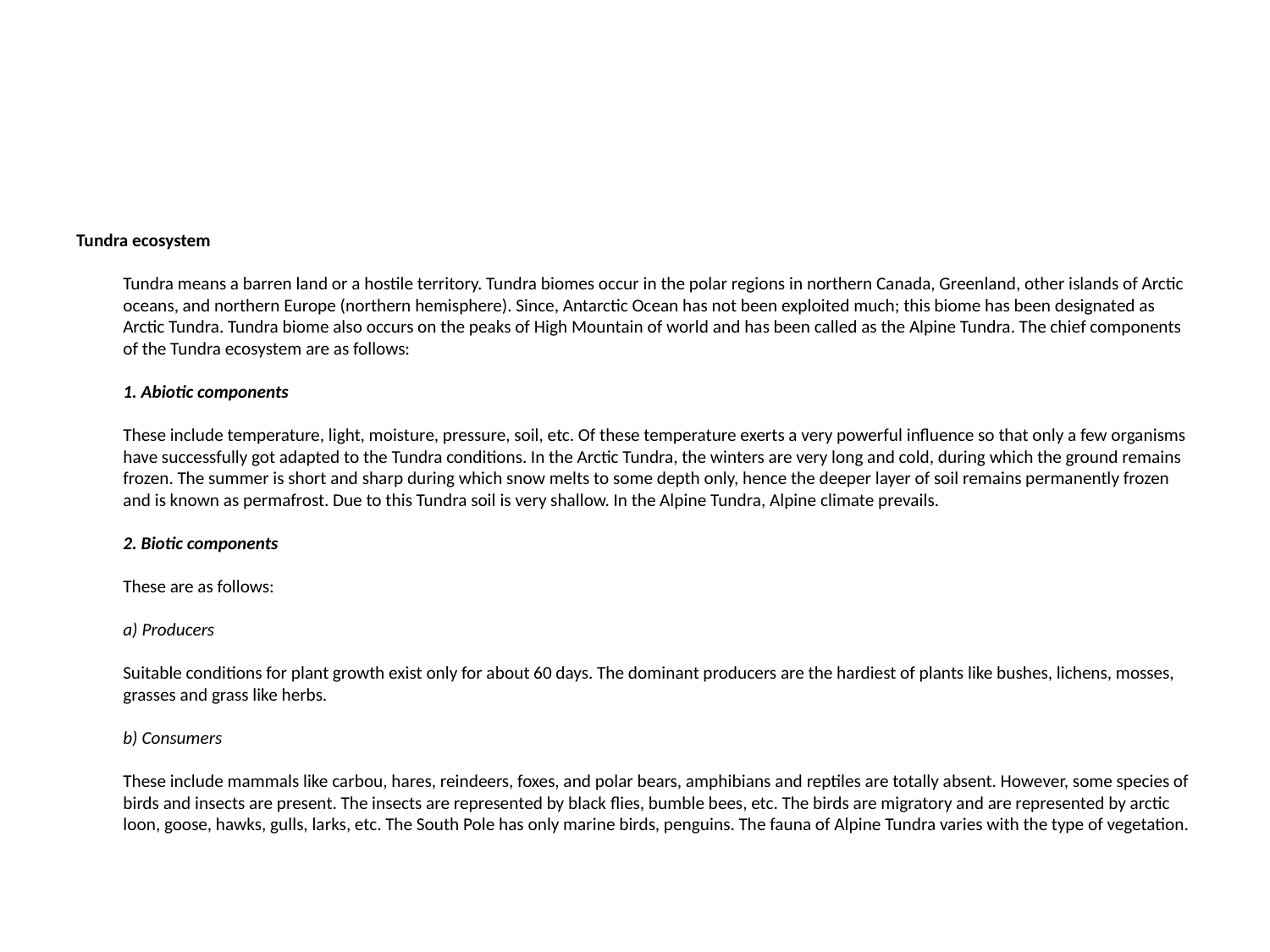

#
Tundra ecosystem
Tundra means a barren land or a hostile territory. Tundra biomes occur in the polar regions in northern Canada, Greenland, other islands of Arctic oceans, and northern Europe (northern hemisphere). Since, Antarctic Ocean has not been exploited much; this biome has been designated as Arctic Tundra. Tundra biome also occurs on the peaks of High Mountain of world and has been called as the Alpine Tundra. The chief components of the Tundra ecosystem are as follows:
1. Abiotic components
These include temperature, light, moisture, pressure, soil, etc. Of these temperature exerts a very powerful influence so that only a few organisms have successfully got adapted to the Tundra conditions. In the Arctic Tundra, the winters are very long and cold, during which the ground remains frozen. The summer is short and sharp during which snow melts to some depth only, hence the deeper layer of soil remains permanently frozen and is known as permafrost. Due to this Tundra soil is very shallow. In the Alpine Tundra, Alpine climate prevails.
2. Biotic components
These are as follows:
a) Producers
Suitable conditions for plant growth exist only for about 60 days. The dominant producers are the hardiest of plants like bushes, lichens, mosses, grasses and grass like herbs.
b) Consumers
These include mammals like carbou, hares, reindeers, foxes, and polar bears, amphibians and reptiles are totally absent. However, some species of birds and insects are present. The insects are represented by black flies, bumble bees, etc. The birds are migratory and are represented by arctic loon, goose, hawks, gulls, larks, etc. The South Pole has only marine birds, penguins. The fauna of Alpine Tundra varies with the type of vegetation.